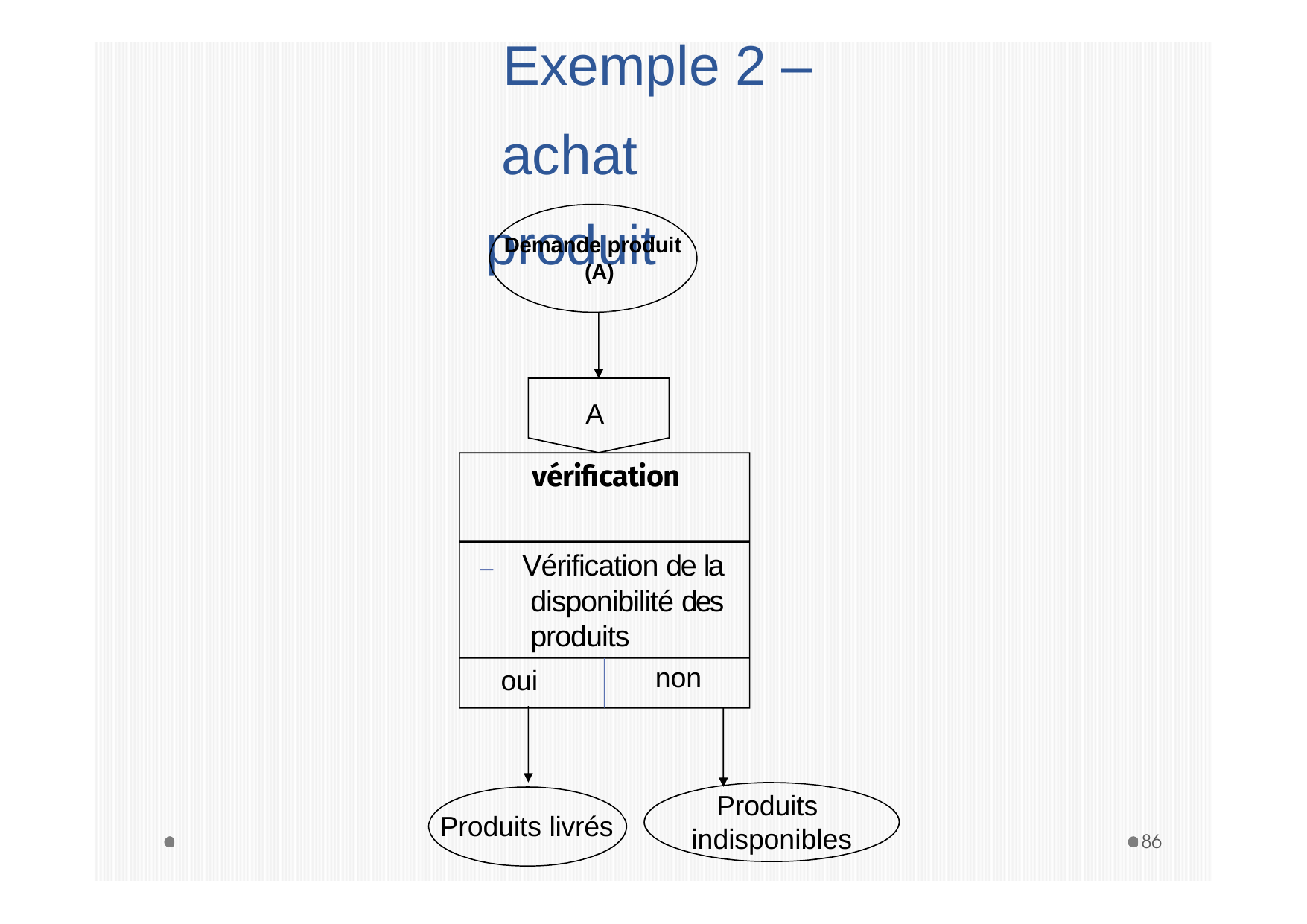

# Exemple 2 –  achat produit

Demande produit  (A)

A
vérification

–	Vérification de la  disponibilité des  produits

non
oui

Produits  indisponibles
Produits livrés
86